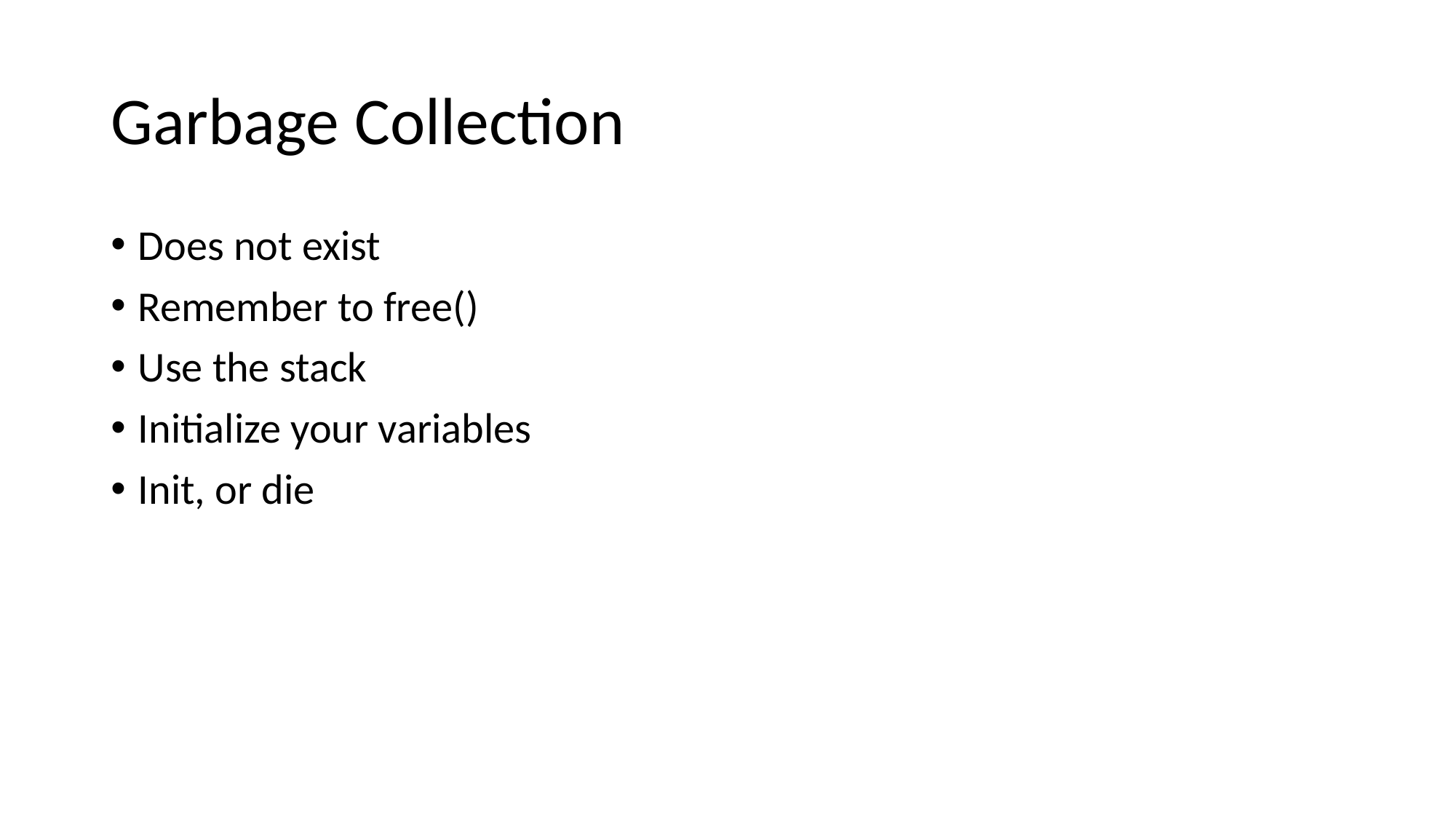

# Garbage Collection
Does not exist
Remember to free()
Use the stack
Initialize your variables
Init, or die